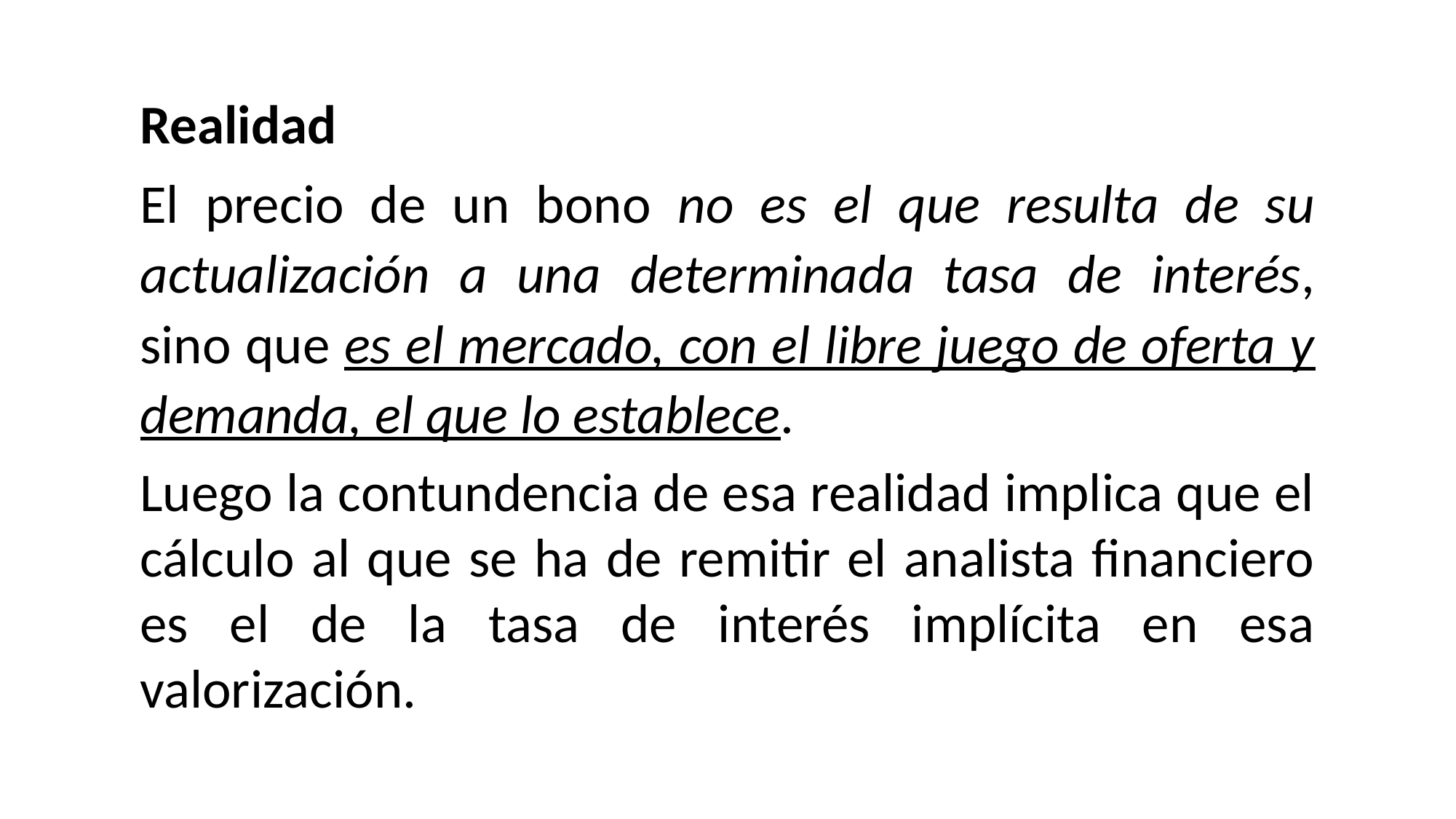

Realidad
El precio de un bono no es el que resulta de su actualización a una determinada tasa de interés, sino que es el mercado, con el libre juego de oferta y demanda, el que lo establece.
Luego la contundencia de esa realidad implica que el cálculo al que se ha de remitir el analista financiero es el de la tasa de interés implícita en esa valorización.